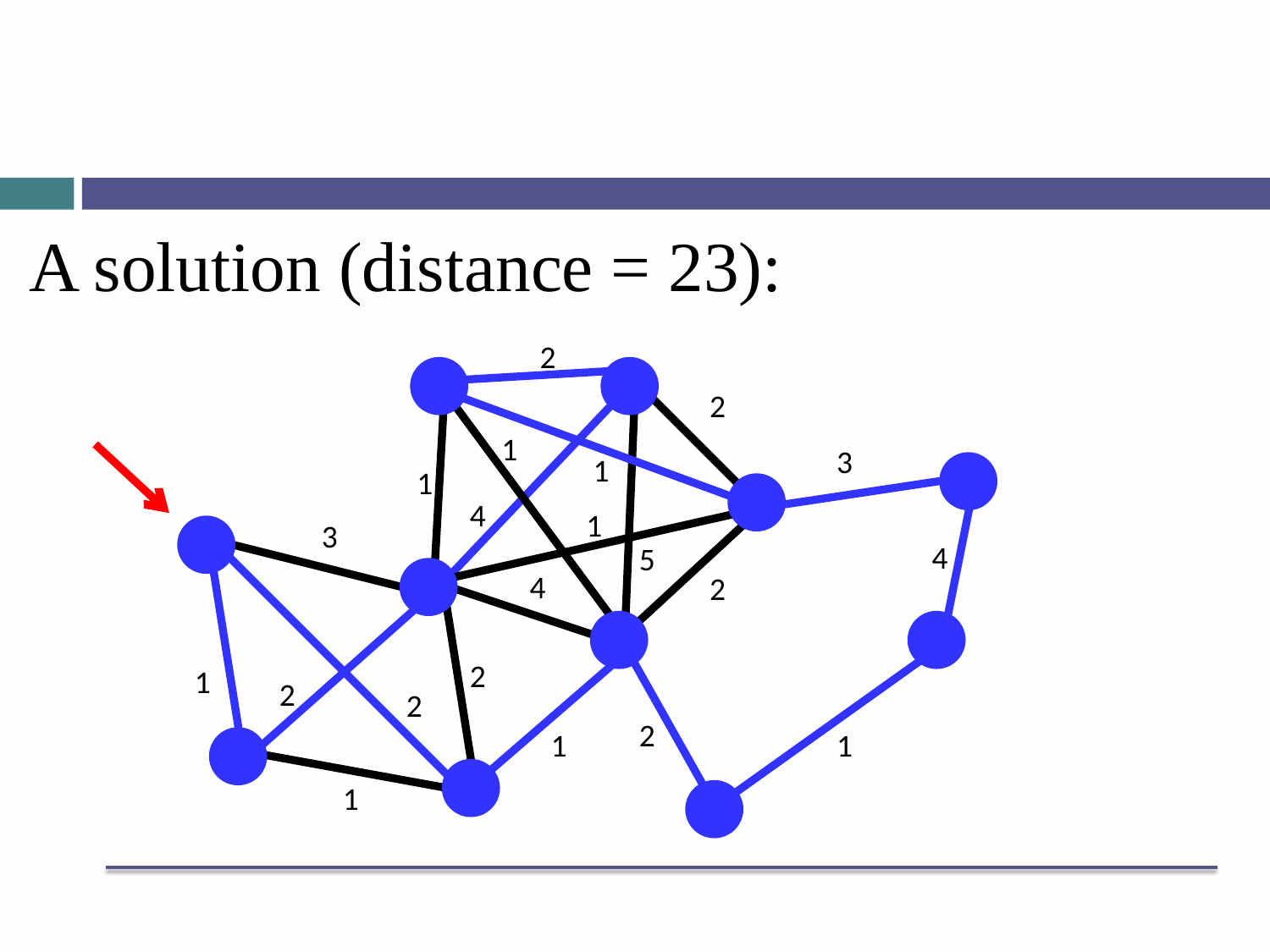

A solution (distance = 23):
2

2
1
3
1
1
4
1
3
4
5
4
2
2
1
2
2
2
1
1
1